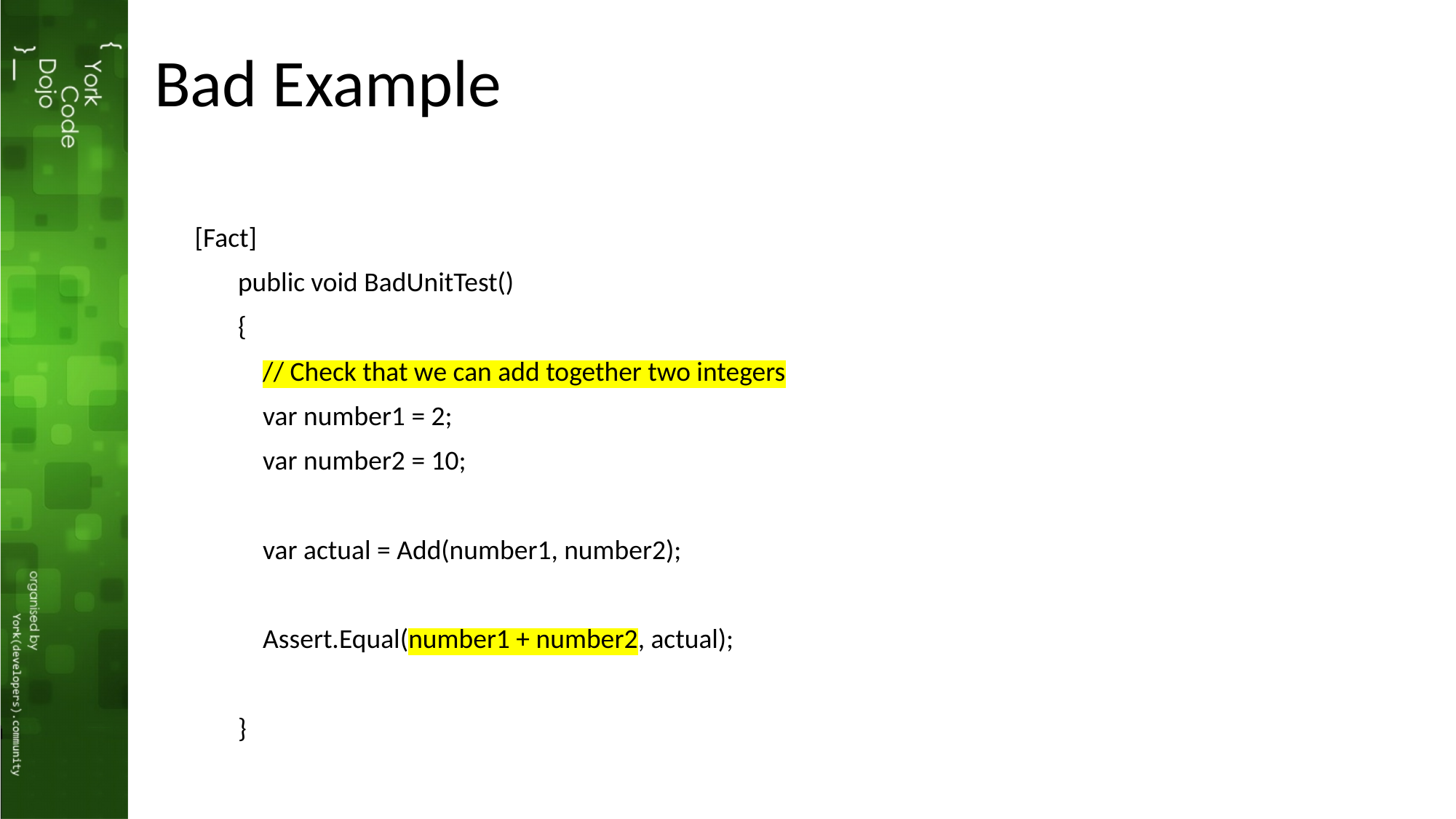

# Bad Example
 [Fact]
        public void BadUnitTest()
        {
            // Check that we can add together two integers
            var number1 = 2;
            var number2 = 10;

            var actual = Add(number1, number2);

            Assert.Equal(number1 + number2, actual);

        }